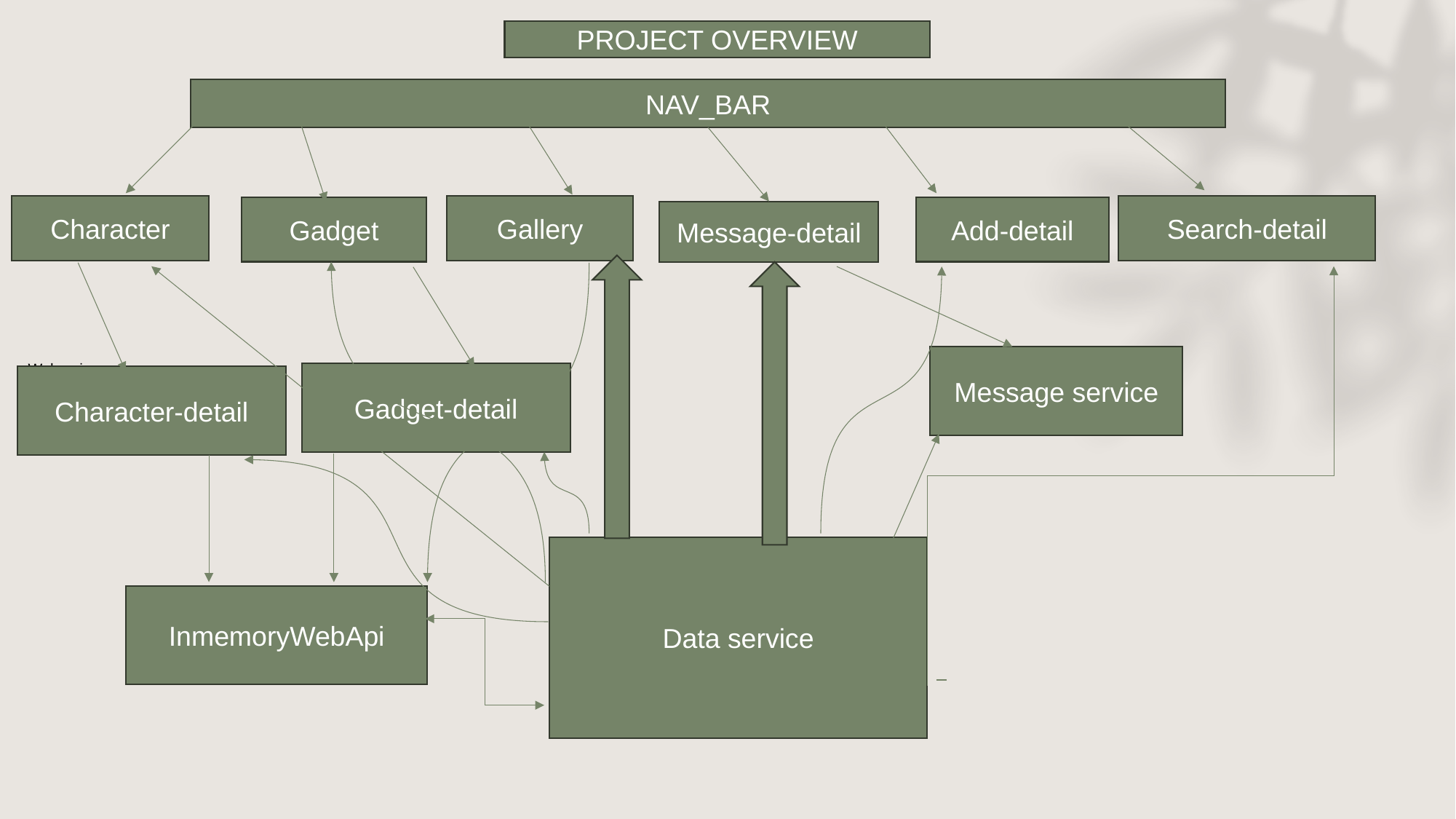

# Web api
PROJECT OVERVIEW
NAV_BAR

Character
Gallery
Search-detail
Gadget
Add-detail
Message-detail

Message service
Gadget-detail
Character-detail
Data service
InmemoryWebApi